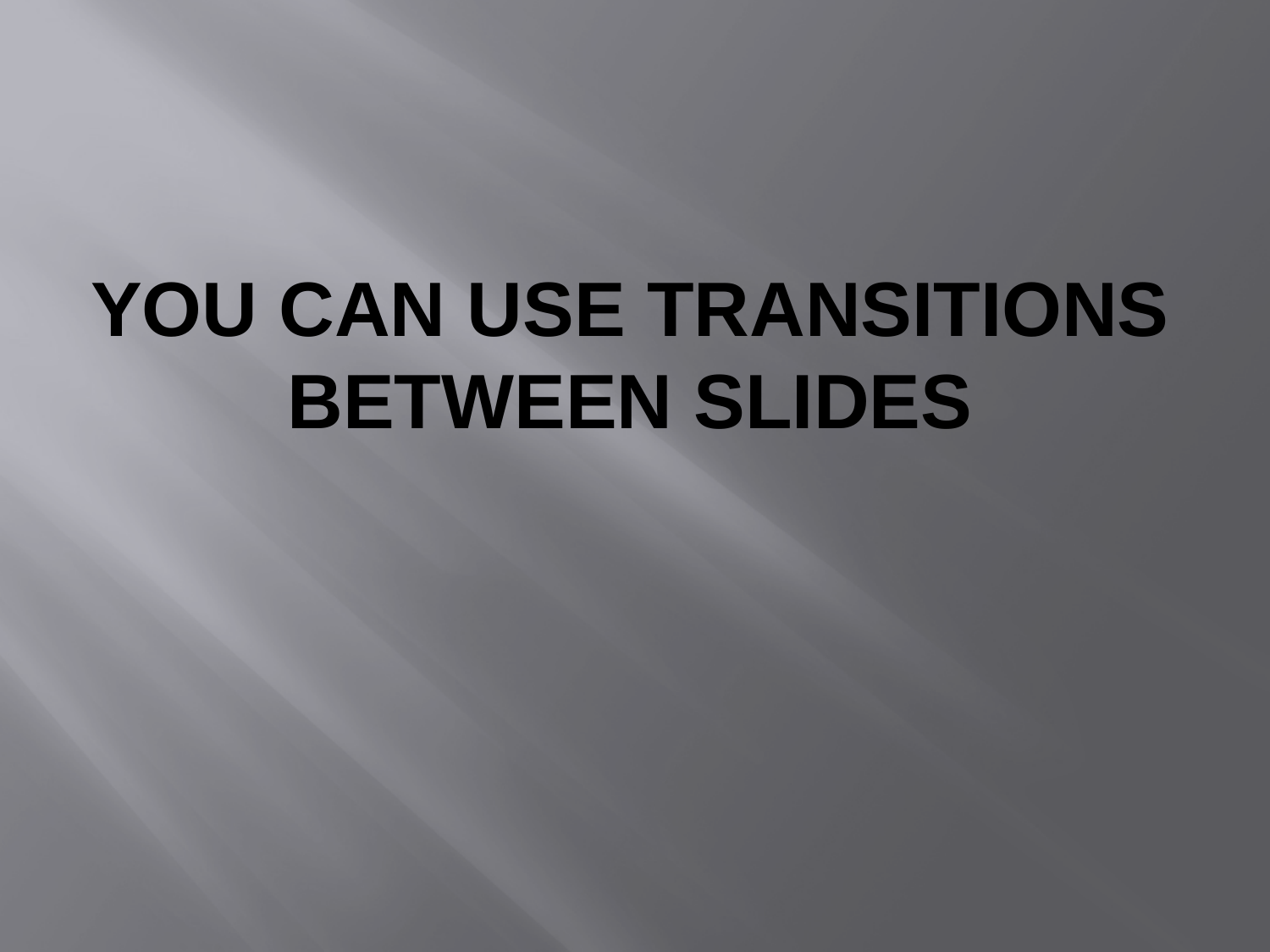

# You can use transitions between slides